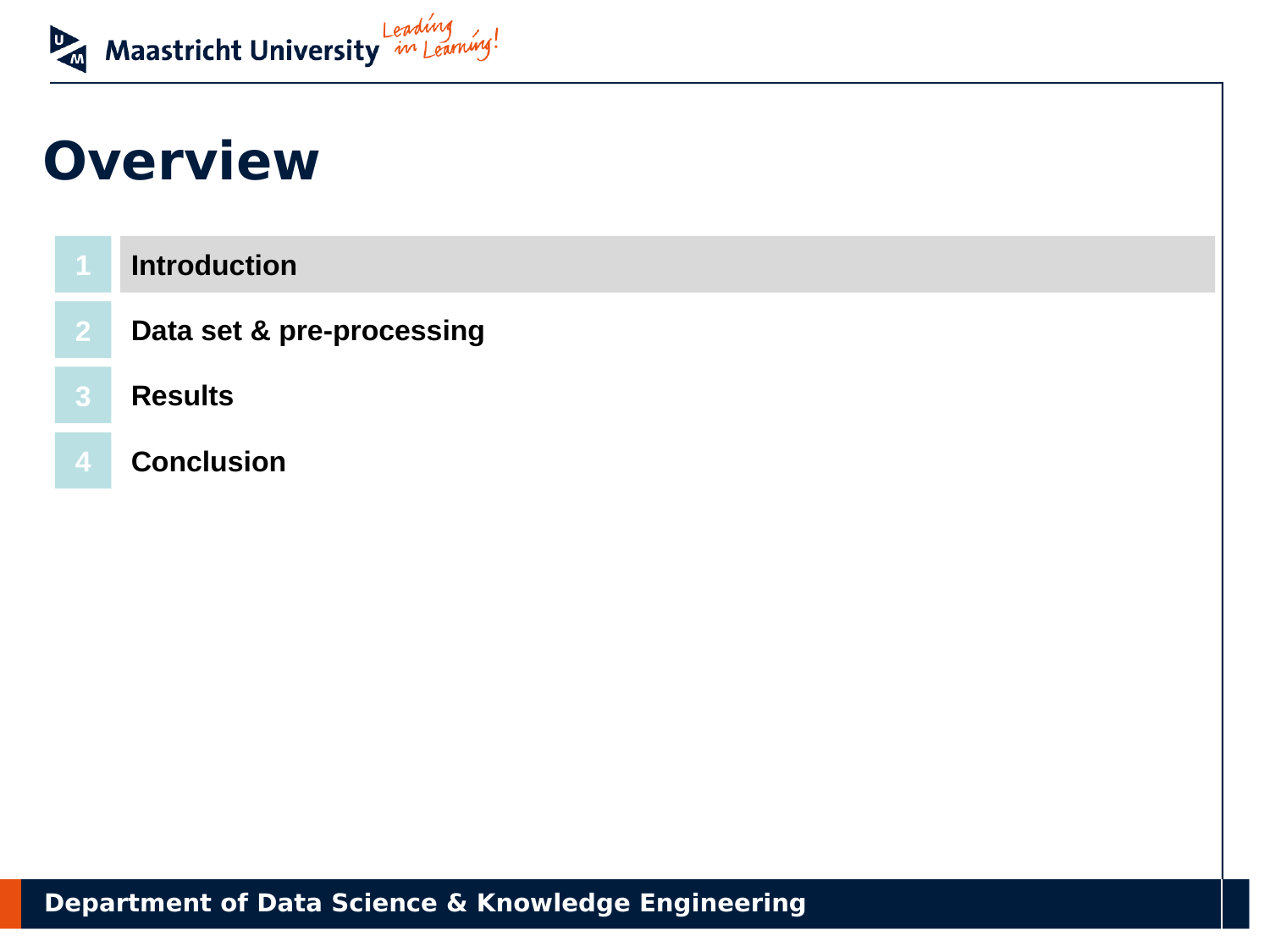

# Overview
1

Introduction
2
Data set & pre-processing
3
Results
4
Conclusion